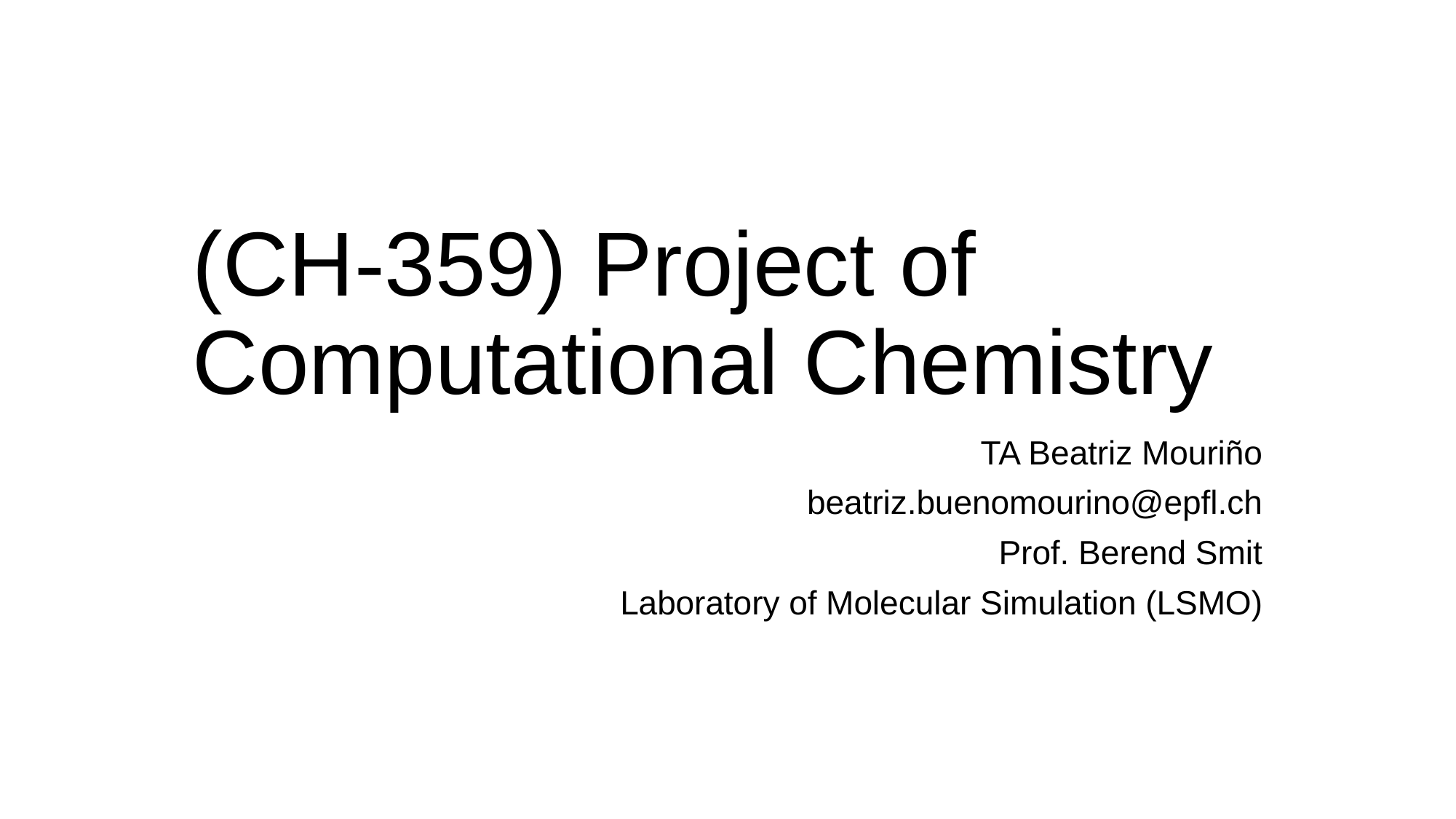

# (CH-359) Project of Computational Chemistry
TA Beatriz Mouriño
beatriz.buenomourino@epfl.ch
Prof. Berend Smit
Laboratory of Molecular Simulation (LSMO)